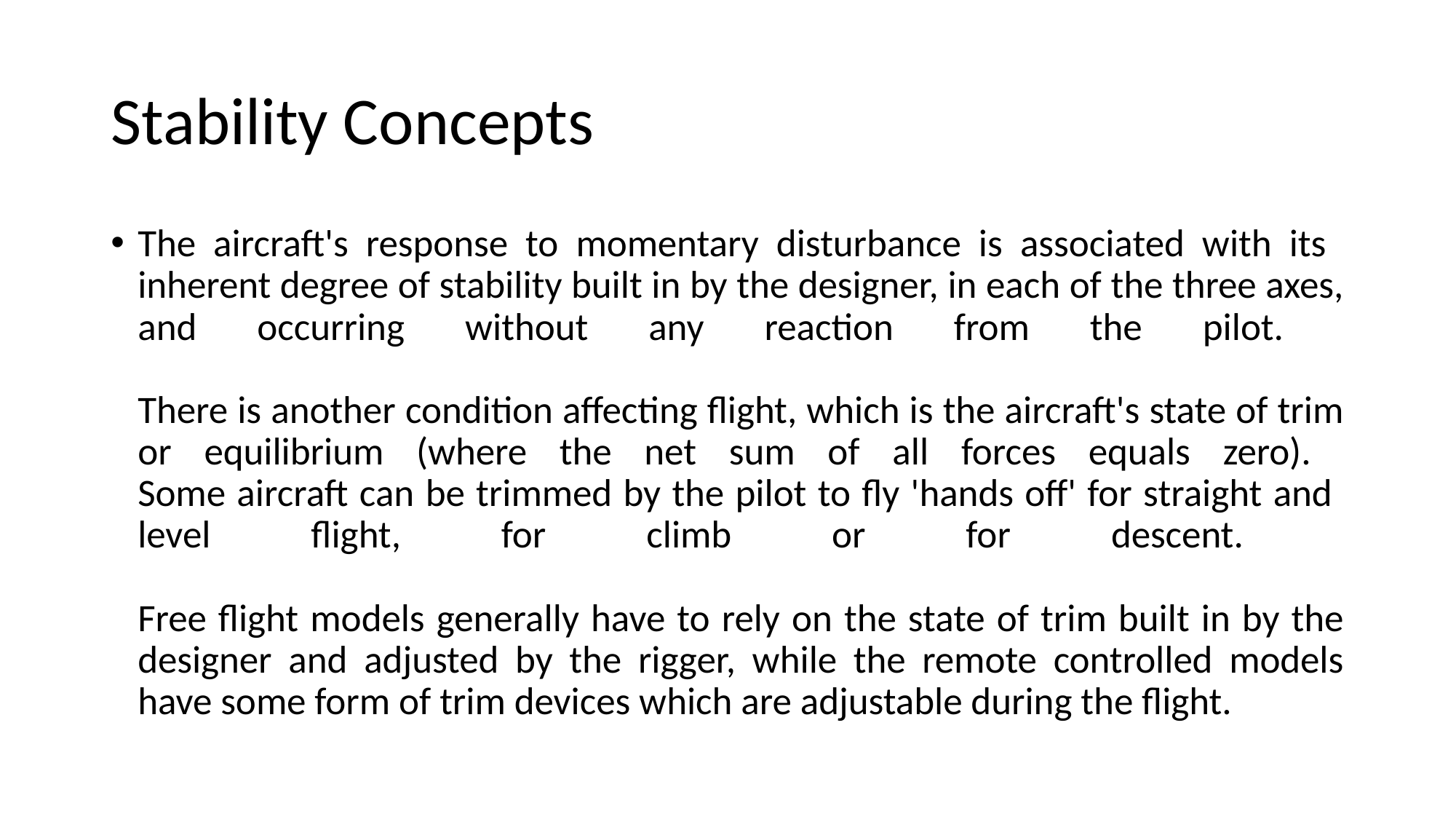

# Stability Concepts
The aircraft's response to momentary disturbance is associated with its
inherent degree of stability built in by the designer, in each of the three axes, and occurring without any reaction from the pilot.
There is another condition affecting flight, which is the aircraft's state of trim or equilibrium (where the net sum of all forces equals zero).
Some aircraft can be trimmed by the pilot to fly 'hands off' for straight and
level flight, for climb or for descent.
Free flight models generally have to rely on the state of trim built in by the
designer and adjusted by the rigger, while the remote controlled models have some form of trim devices which are adjustable during the flight.